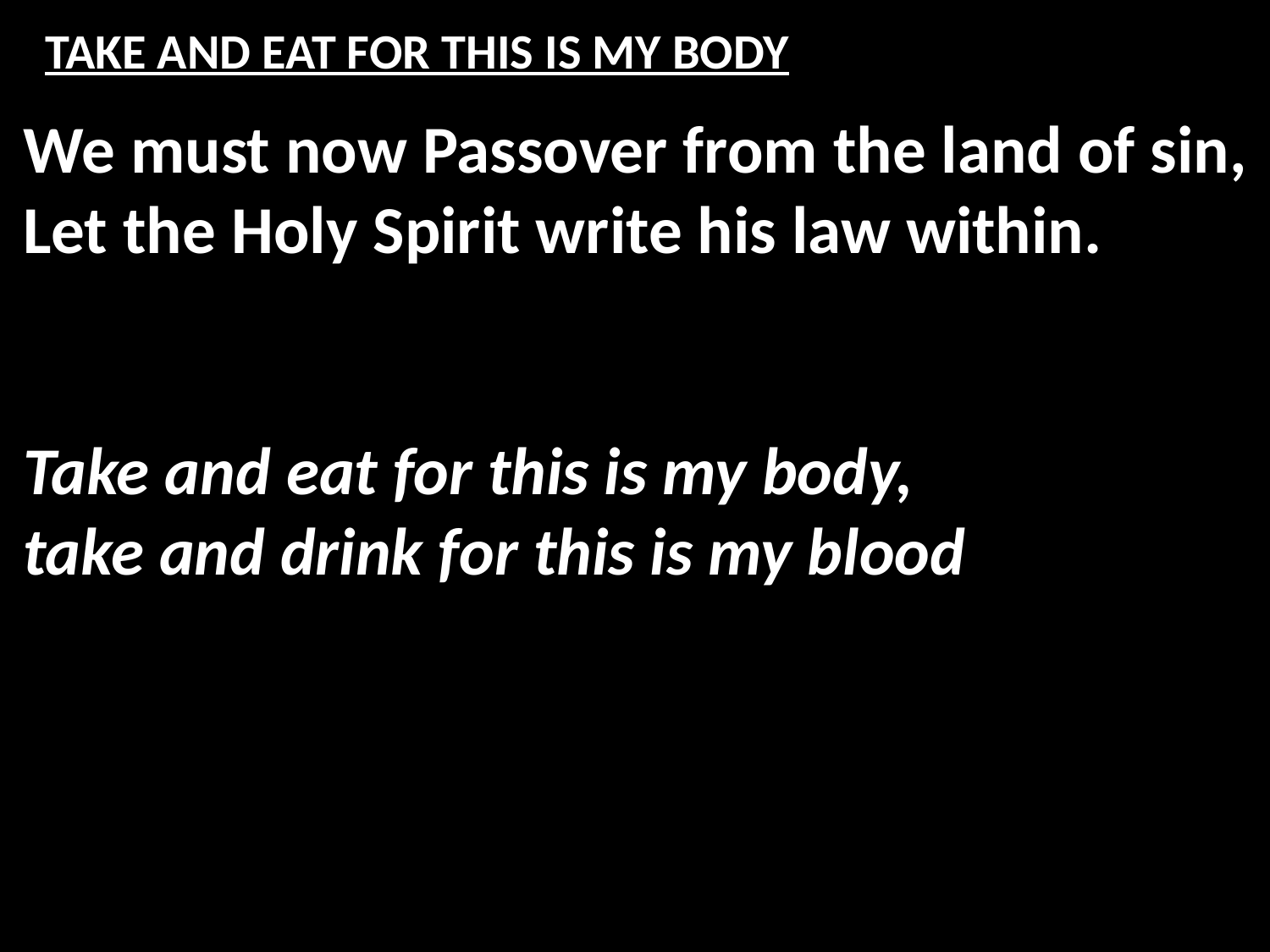

# TAKE AND EAT FOR THIS IS MY BODY
We must now Passover from the land of sin,
Let the Holy Spirit write his law within.

Take and eat for this is my body,
take and drink for this is my blood